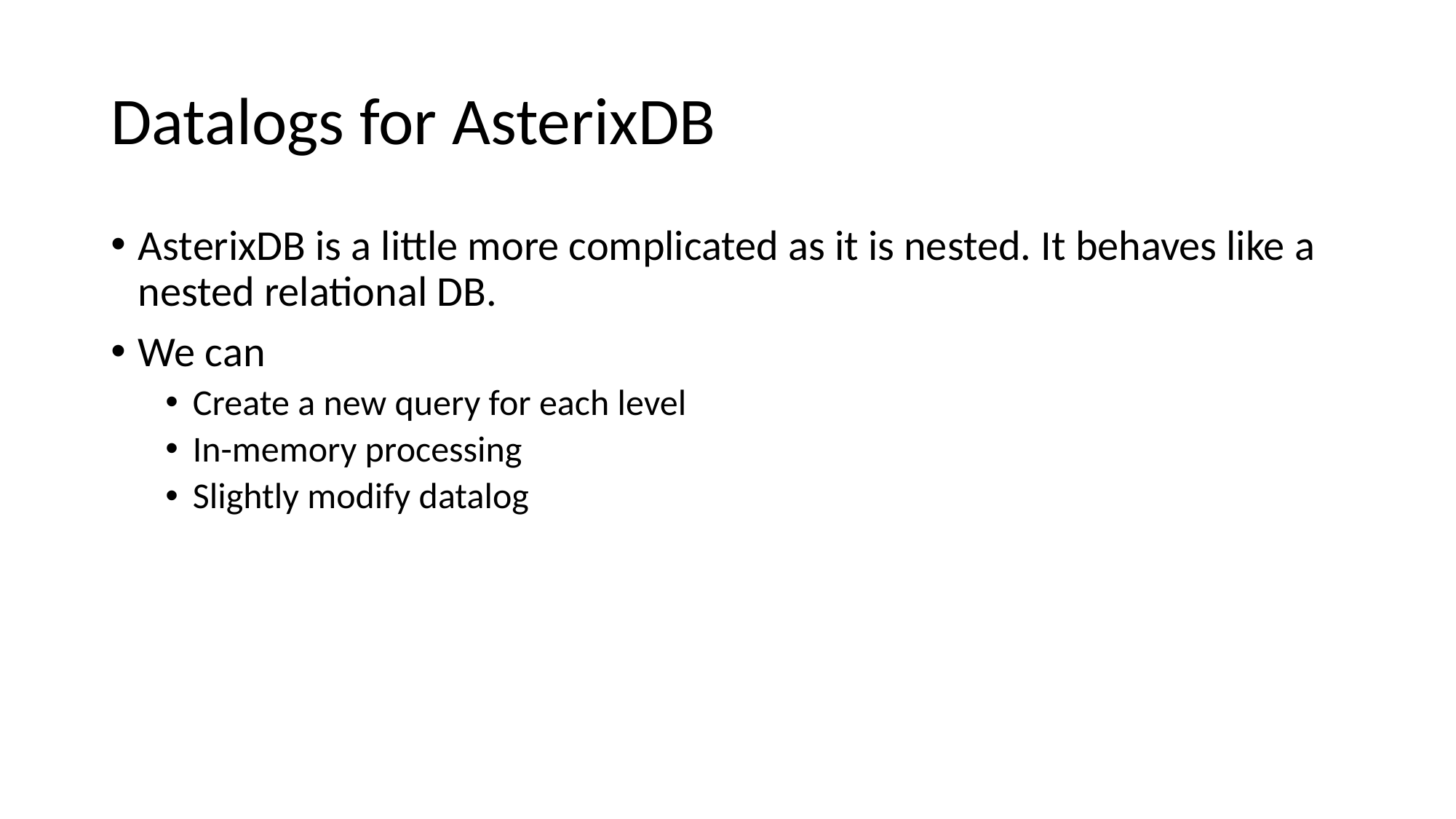

# Datalogs for AsterixDB
AsterixDB is a little more complicated as it is nested. It behaves like a nested relational DB.
We can
Create a new query for each level
In-memory processing
Slightly modify datalog